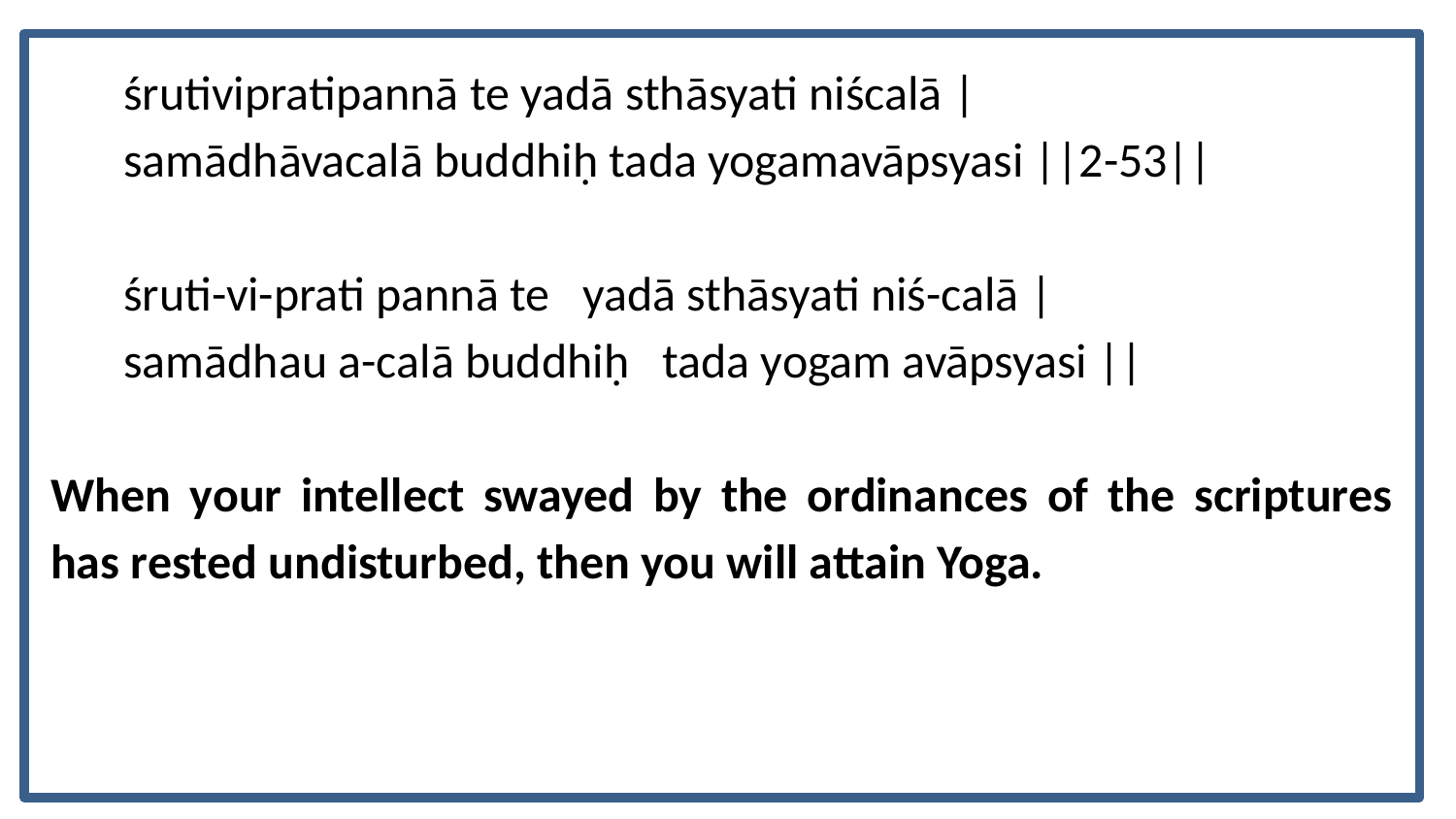

śrutivipratipannā te yadā sthāsyati niścalā |
samādhāvacalā buddhiḥ tada yogamavāpsyasi ||2-53||

śruti-vi-prati pannā te   yadā sthāsyati niś-calā |
samādhau a-calā buddhiḥ   tada yogam avāpsyasi ||

When your intellect swayed by the ordinances of the scriptures has rested undisturbed, then you will attain Yoga.